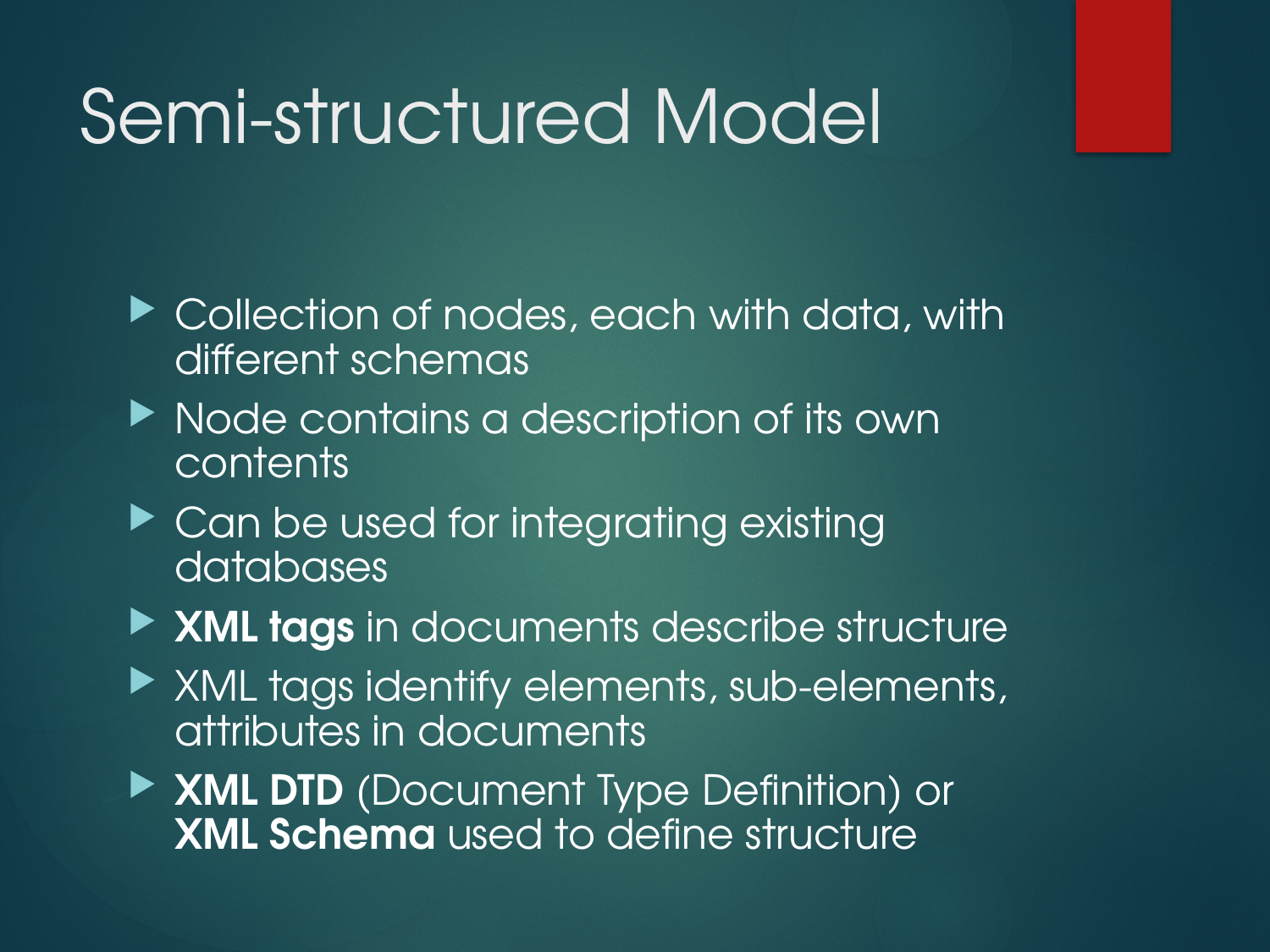

# Semi-structured Model
Collection of nodes, each with data, with different schemas
Node contains a description of its own contents
Can be used for integrating existing databases
XML tags in documents describe structure
XML tags identify elements, sub-elements, attributes in documents
XML DTD (Document Type Definition) or XML Schema used to define structure